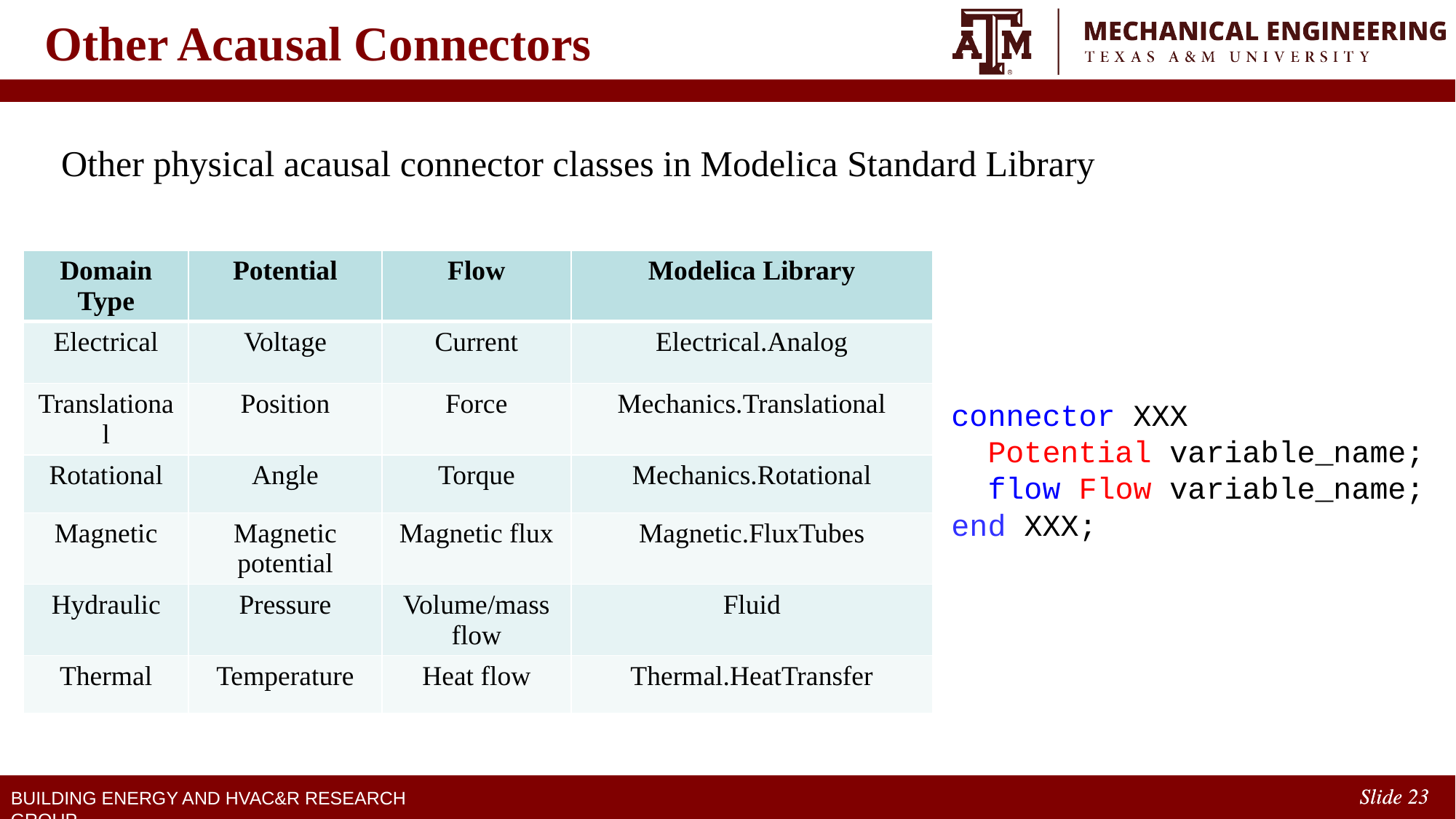

# Other Acausal Connectors
Other physical acausal connector classes in Modelica Standard Library
| Domain Type | Potential | Flow | Modelica Library |
| --- | --- | --- | --- |
| Electrical | Voltage | Current | Electrical.Analog |
| Translational | Position | Force | Mechanics.Translational |
| Rotational | Angle | Torque | Mechanics.Rotational |
| Magnetic | Magnetic potential | Magnetic flux | Magnetic.FluxTubes |
| Hydraulic | Pressure | Volume/mass flow | Fluid |
| Thermal | Temperature | Heat flow | Thermal.HeatTransfer |
connector XXX
  Potential variable_name;
  flow Flow variable_name;
end XXX;